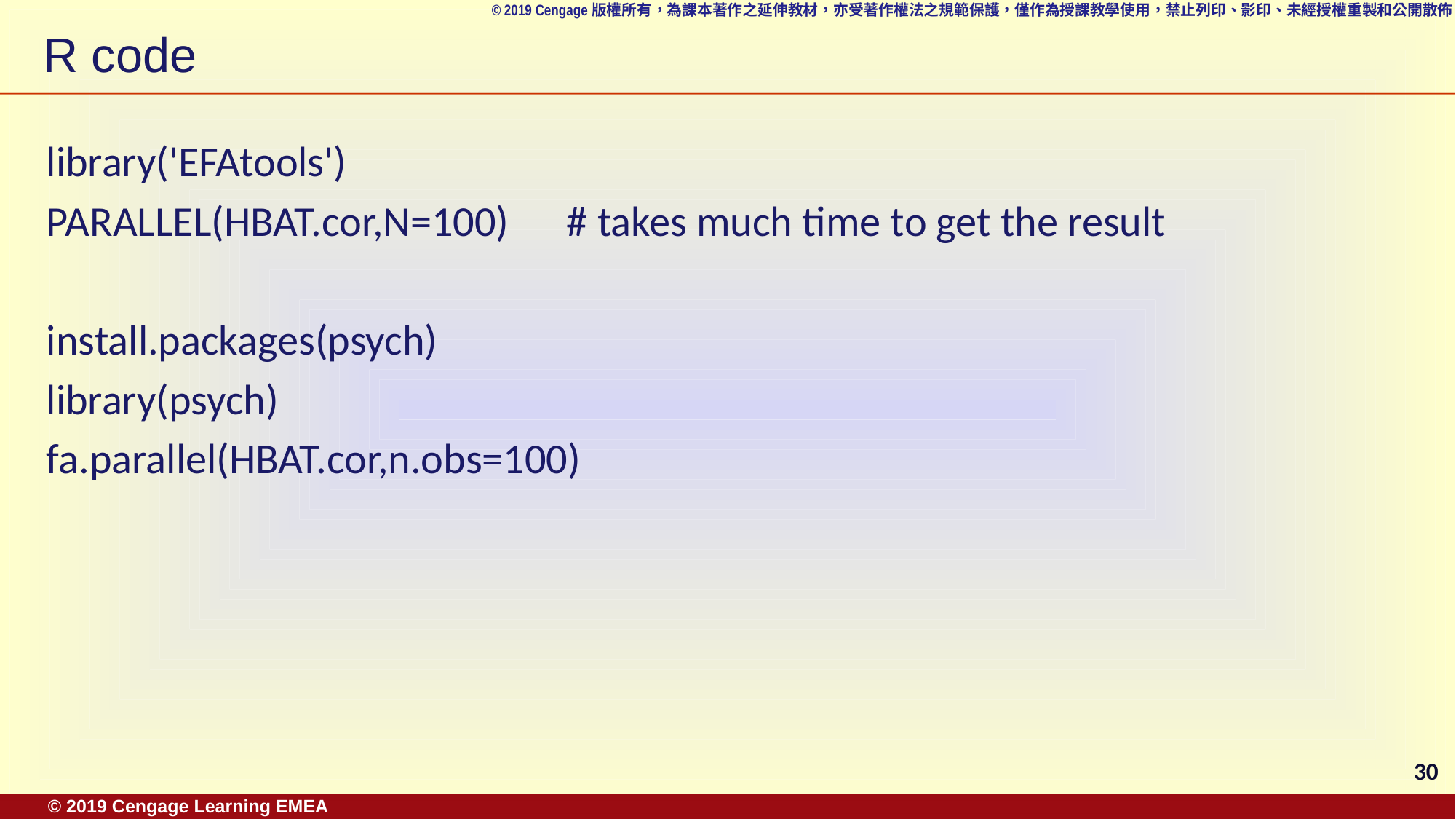

# R code
library('EFAtools')
PARALLEL(HBAT.cor,N=100)      # takes much time to get the result

install.packages(psych)
library(psych)
fa.parallel(HBAT.cor,n.obs=100)

30
© 2019 Cengage Learning EMEA